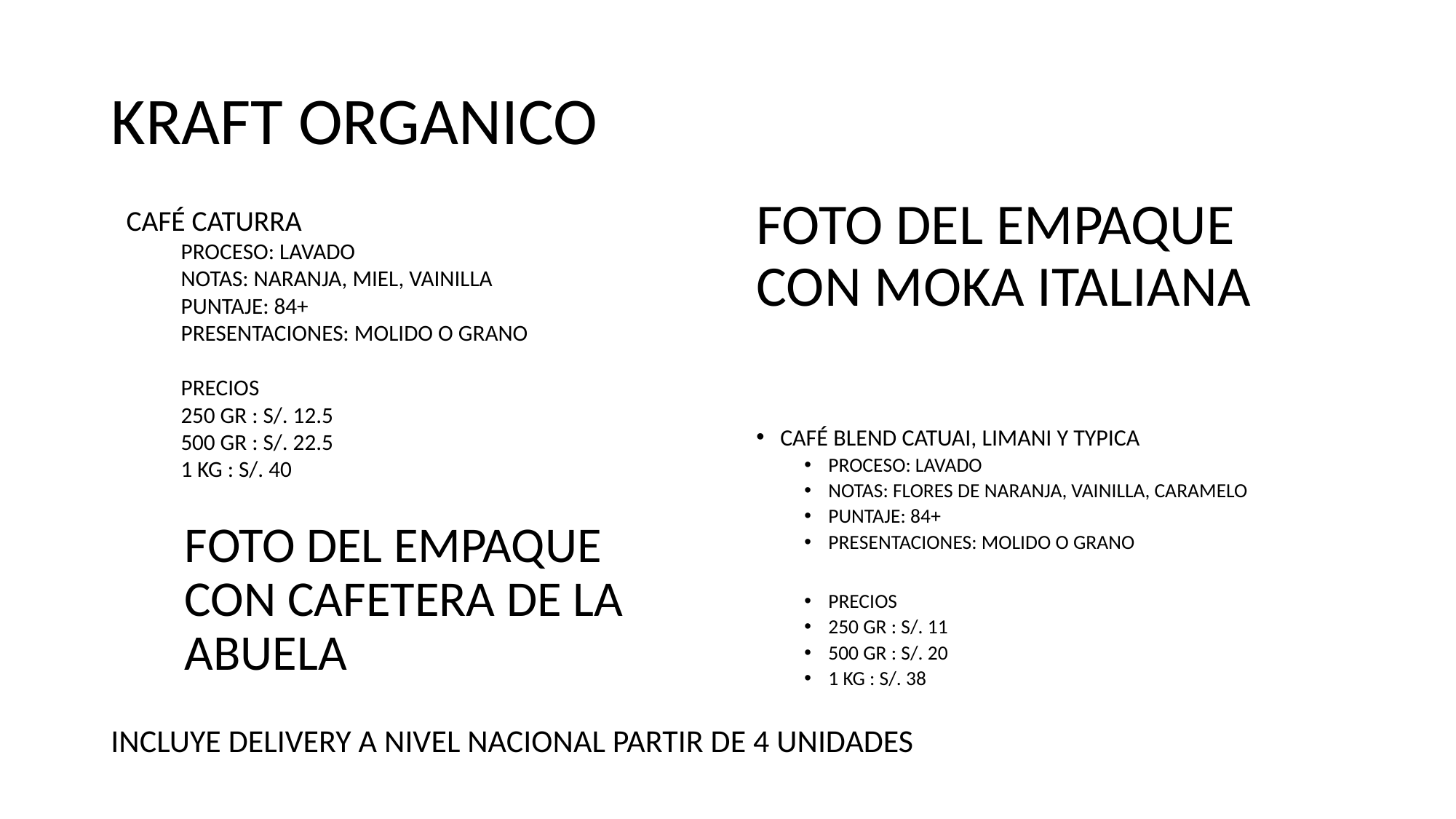

# KRAFT ORGANICO
FOTO DEL EMPAQUE CON MOKA ITALIANA
CAFÉ CATURRA
PROCESO: LAVADO
NOTAS: NARANJA, MIEL, VAINILLA
PUNTAJE: 84+
PRESENTACIONES: MOLIDO O GRANO

PRECIOS
250 GR : S/. 12.5
500 GR : S/. 22.5
1 KG : S/. 40
CAFÉ BLEND CATUAI, LIMANI Y TYPICA
PROCESO: LAVADO
NOTAS: FLORES DE NARANJA, VAINILLA, CARAMELO
PUNTAJE: 84+
PRESENTACIONES: MOLIDO O GRANO

PRECIOS
250 GR : S/. 11
500 GR : S/. 20
1 KG : S/. 38
FOTO DEL EMPAQUE CON CAFETERA DE LA ABUELA
INCLUYE DELIVERY A NIVEL NACIONAL PARTIR DE 4 UNIDADES